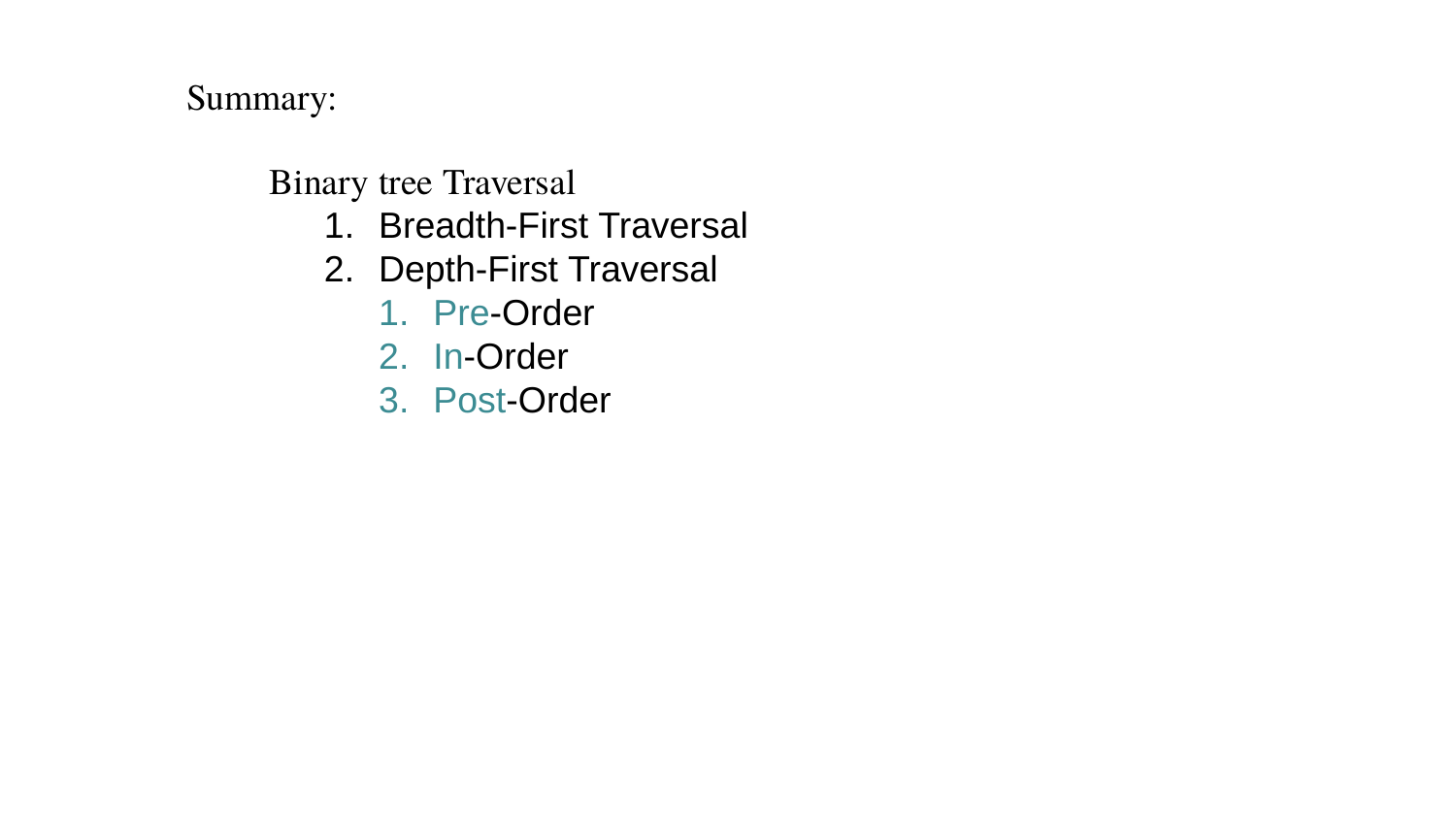

Summary:
Binary tree Traversal
Breadth-First Traversal
Depth-First Traversal
Pre-Order
In-Order
Post-Order